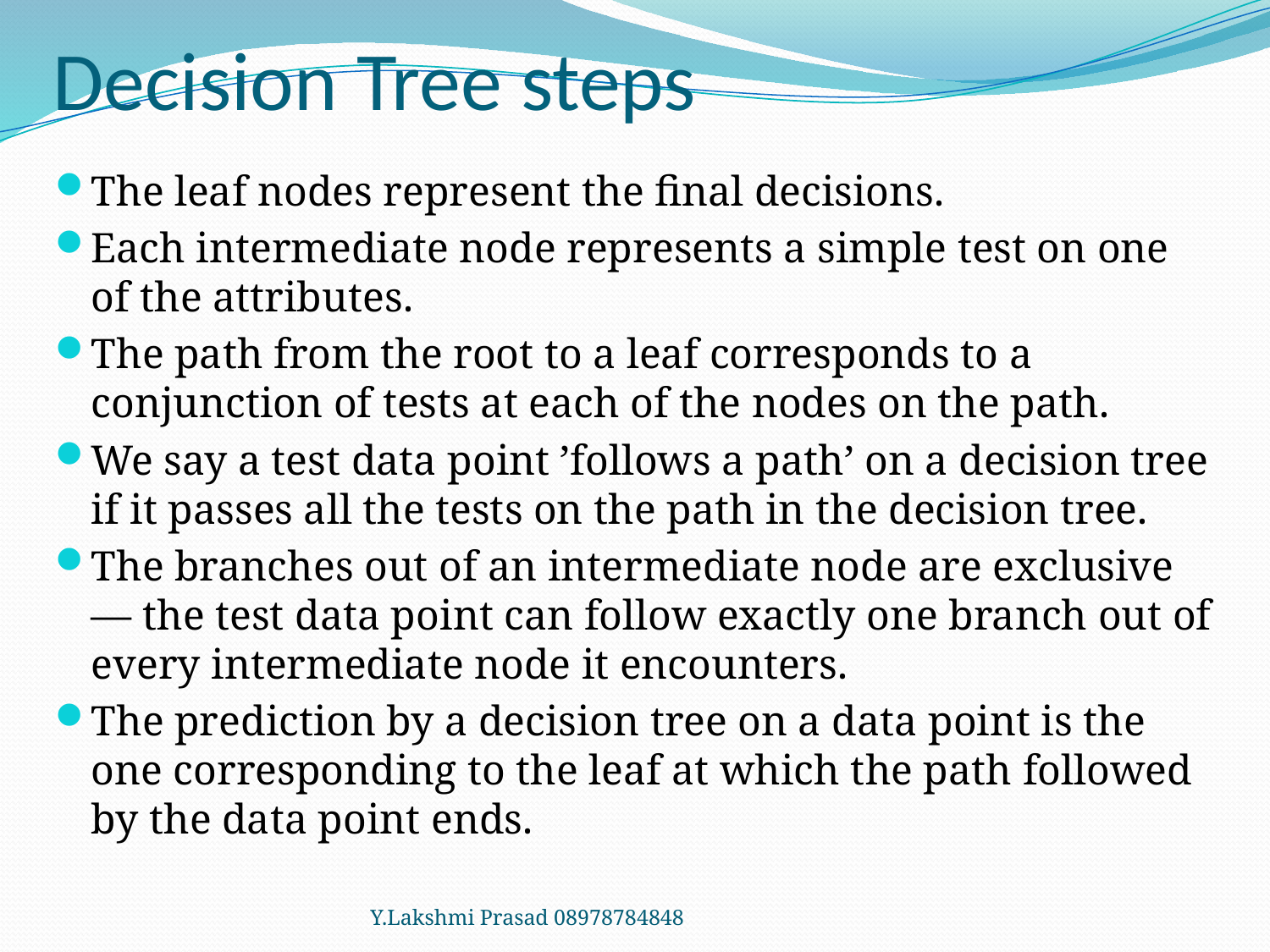

# Decision Tree steps
The leaf nodes represent the final decisions.
Each intermediate node represents a simple test on one of the attributes.
The path from the root to a leaf corresponds to a conjunction of tests at each of the nodes on the path.
We say a test data point ’follows a path’ on a decision tree if it passes all the tests on the path in the decision tree.
The branches out of an intermediate node are exclusive — the test data point can follow exactly one branch out of every intermediate node it encounters.
The prediction by a decision tree on a data point is the one corresponding to the leaf at which the path followed by the data point ends.

Y.Lakshmi Prasad 08978784848